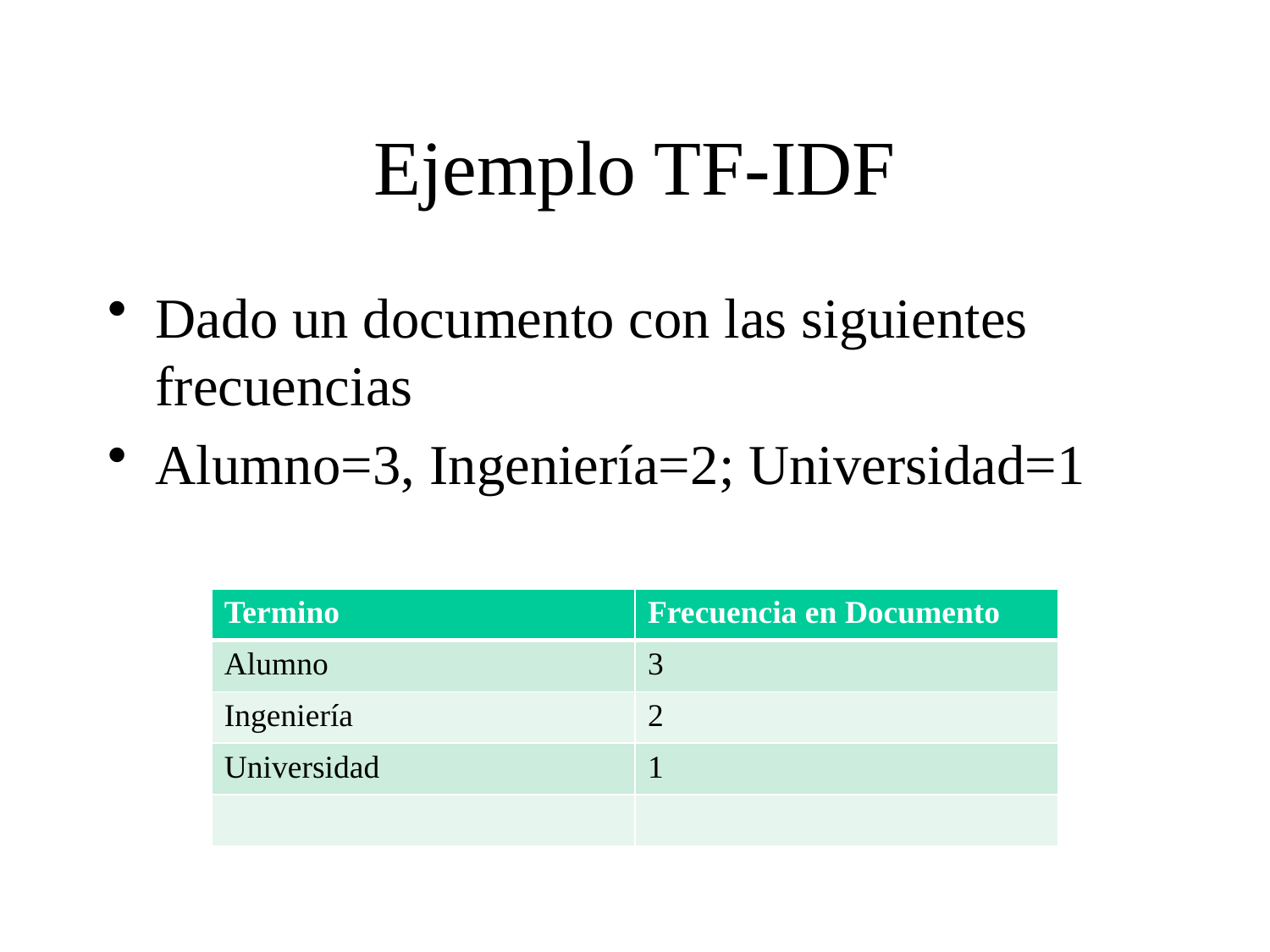

# Ejemplo TF-IDF
Dado un documento con las siguientes frecuencias
Alumno=3, Ingeniería=2; Universidad=1

| Termino | Frecuencia en Documento |
| --- | --- |
| Alumno | 3 |
| Ingeniería | 2 |
| Universidad | 1 |
|  |  |